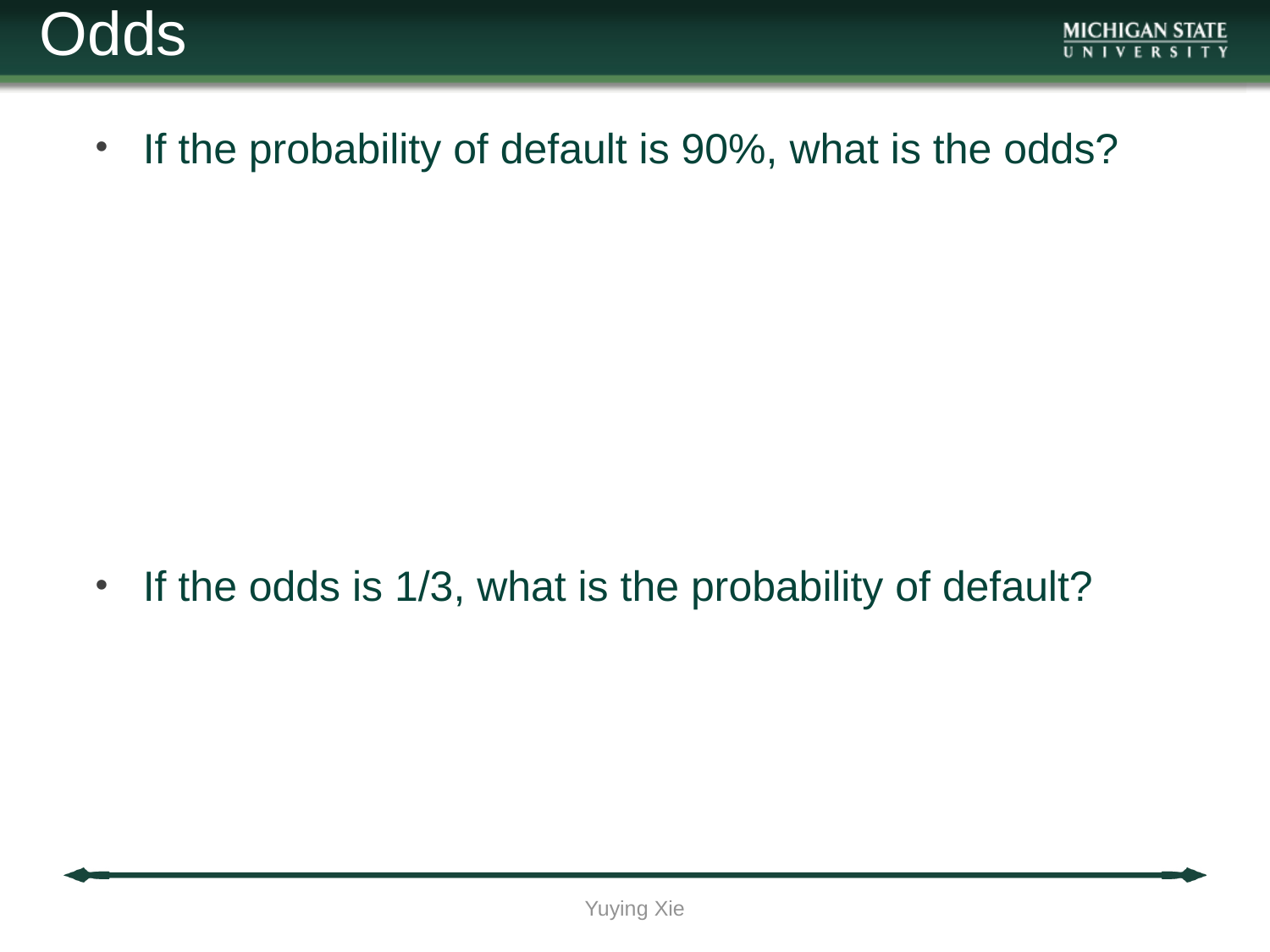

Odds
If the probability of default is 90%, what is the odds?

If the odds is 1/3, what is the probability of default?
Yuying Xie